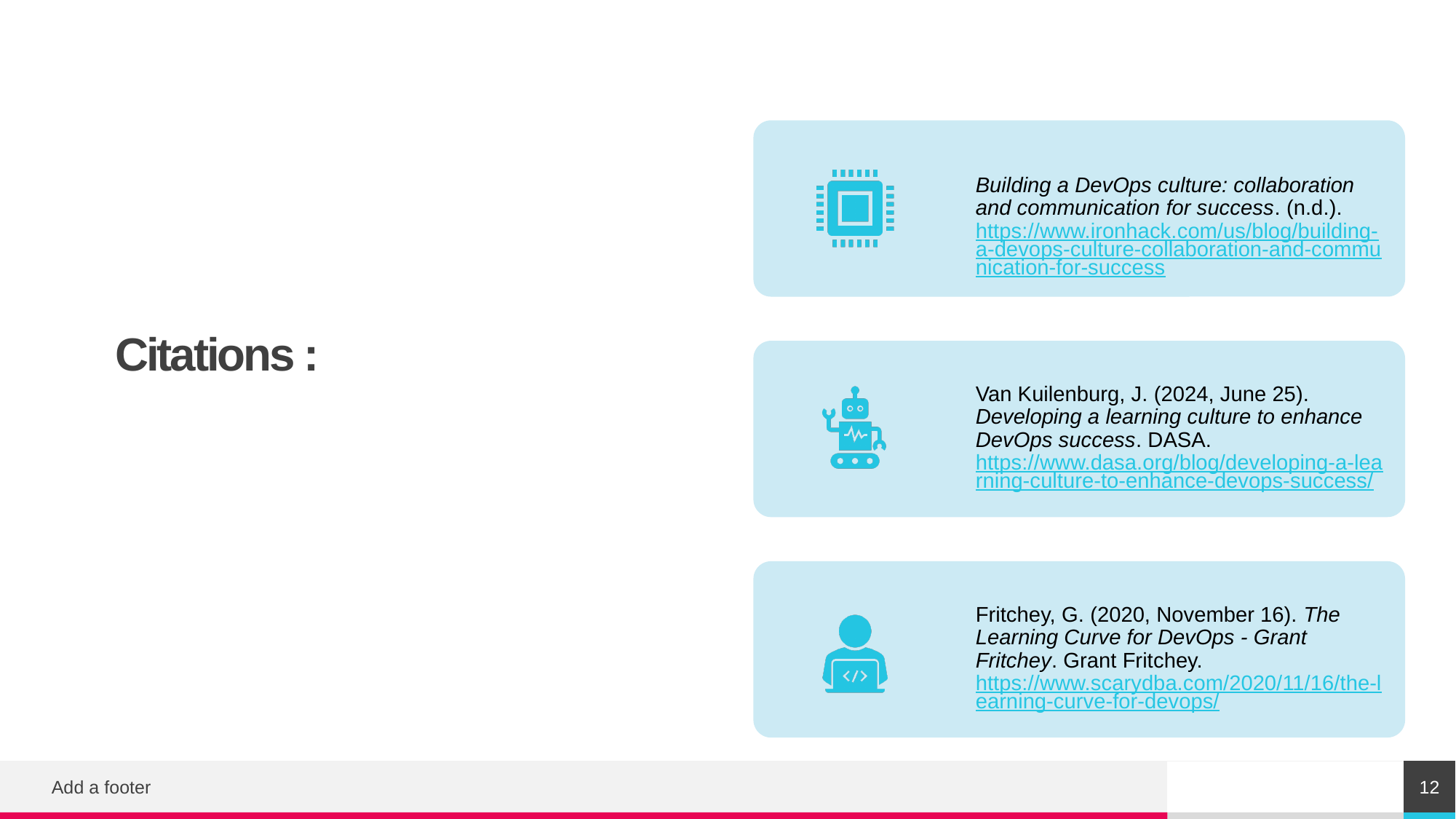

Building a DevOps culture: collaboration and communication for success. (n.d.). https://www.ironhack.com/us/blog/building-a-devops-culture-collaboration-and-communication-for-success
Van Kuilenburg, J. (2024, June 25). Developing a learning culture to enhance DevOps success. DASA. https://www.dasa.org/blog/developing-a-learning-culture-to-enhance-devops-success/
Fritchey, G. (2020, November 16). The Learning Curve for DevOps - Grant Fritchey. Grant Fritchey. https://www.scarydba.com/2020/11/16/the-learning-curve-for-devops/
Citations :
12
Add a footer